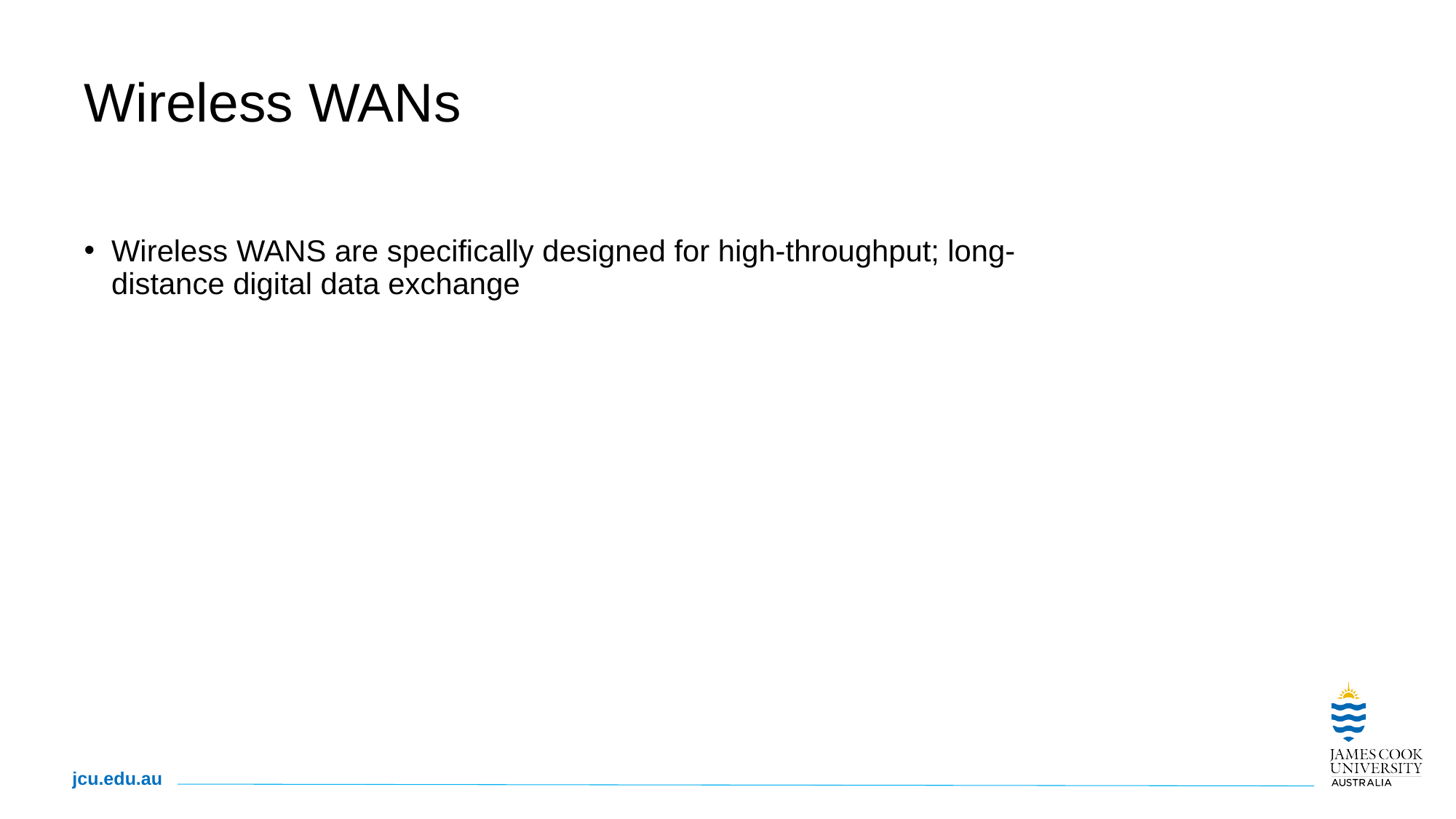

# Wireless WANs
Wireless WANS are specifically designed for high-throughput; long-distance digital data exchange